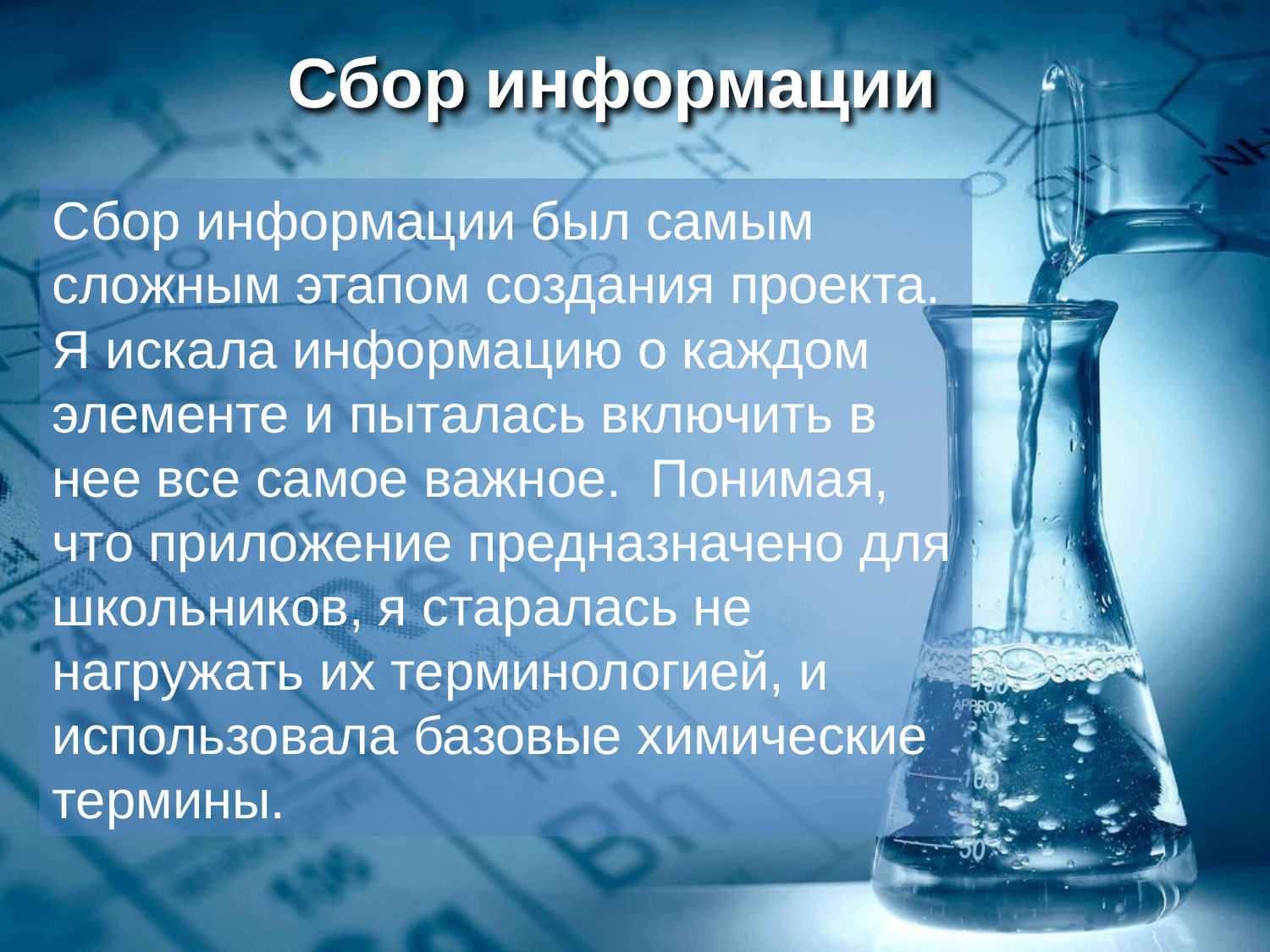

# Сбор информации
Сбор информации был самым сложным этапом создания проекта. Я искала информацию о каждом элементе и пыталась включить в нее все самое важное.  Понимая, что приложение предназначено для школьников, я старалась не нагружать их терминологией, и использовала базовые химические термины.